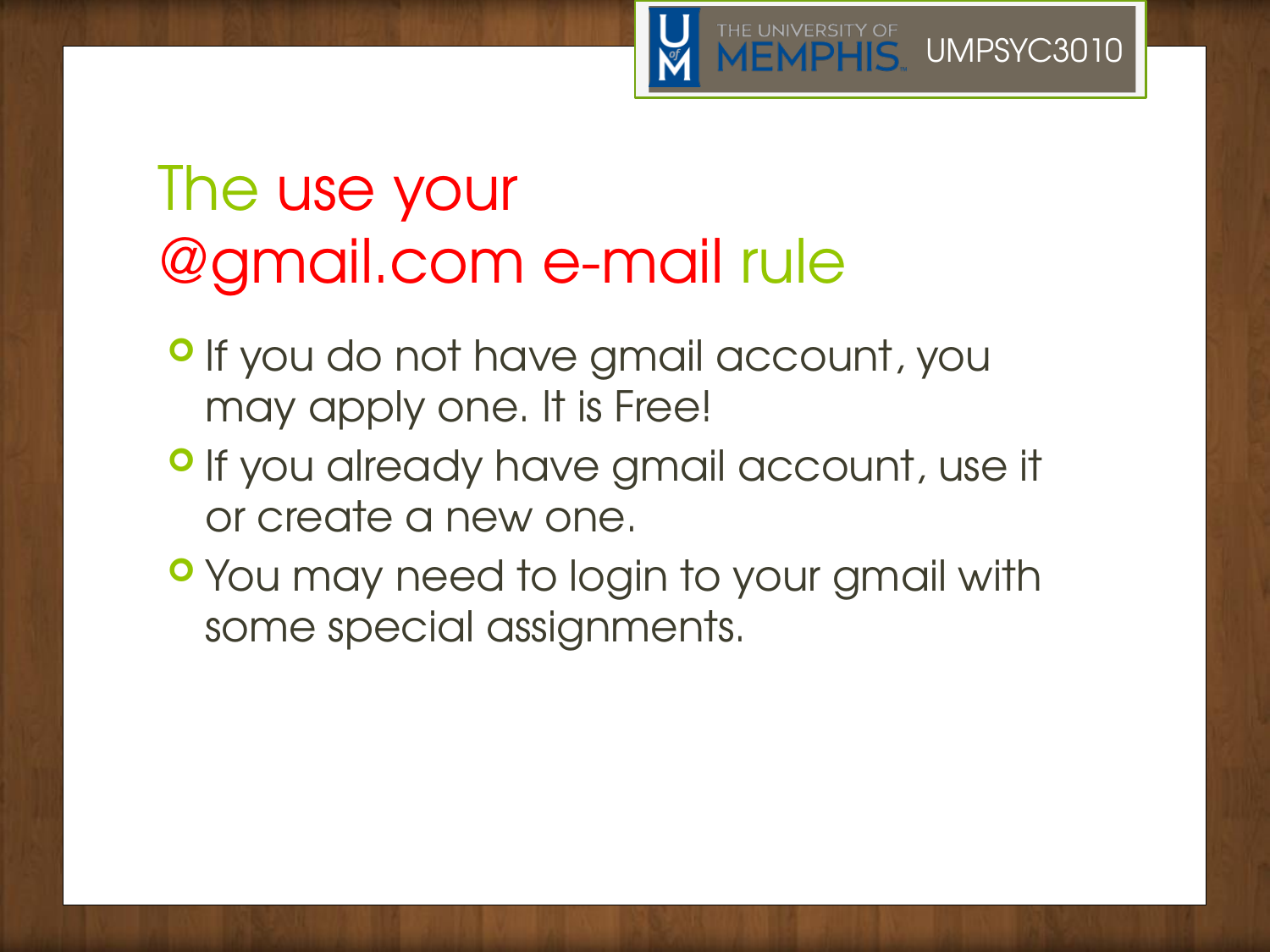

# The use your @gmail.com e-mail rule
If you do not have gmail account, you may apply one. It is Free!
If you already have gmail account, use it or create a new one.
You may need to login to your gmail with some special assignments.